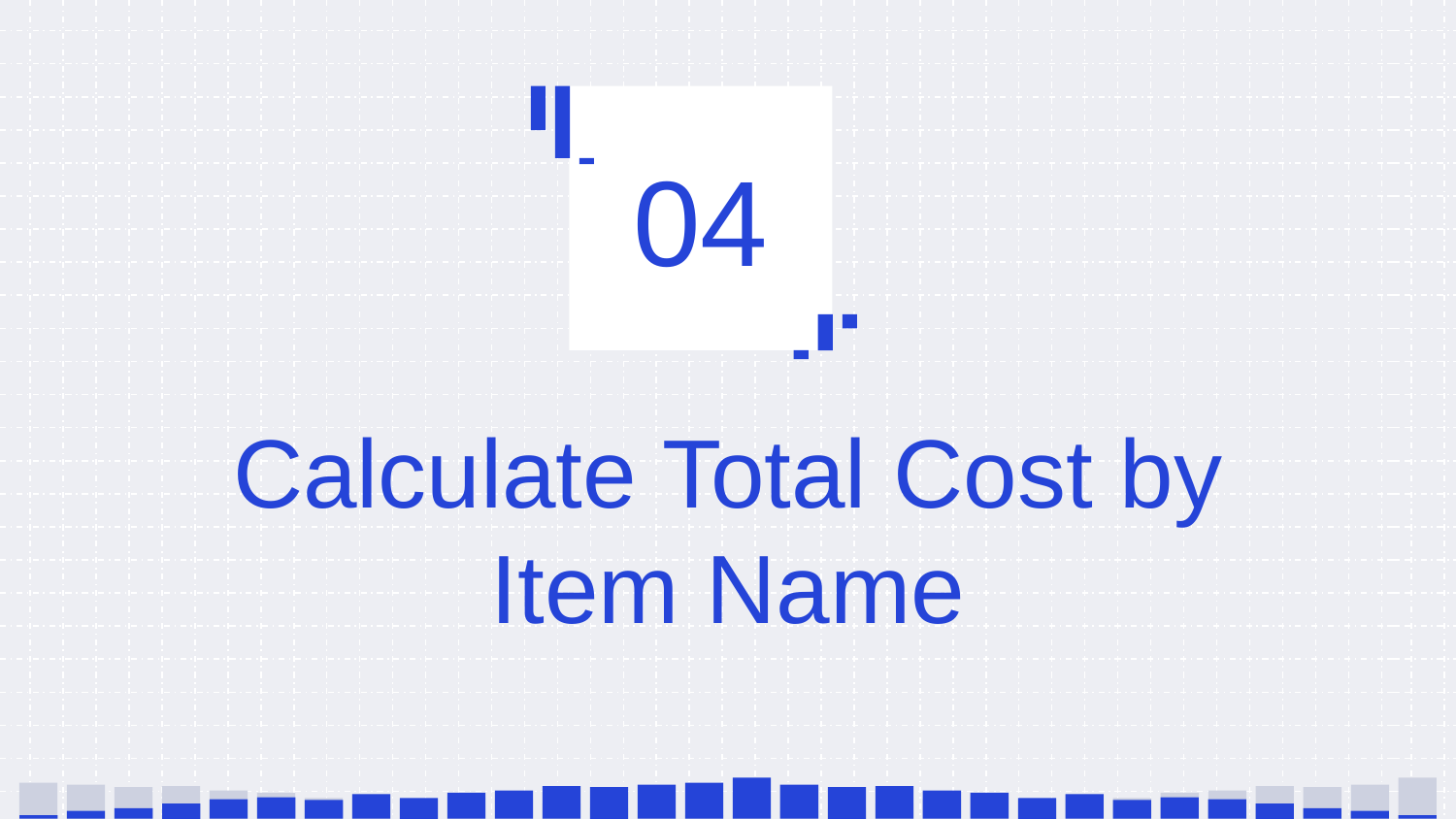

04

# Calculate Total Cost by Item Name